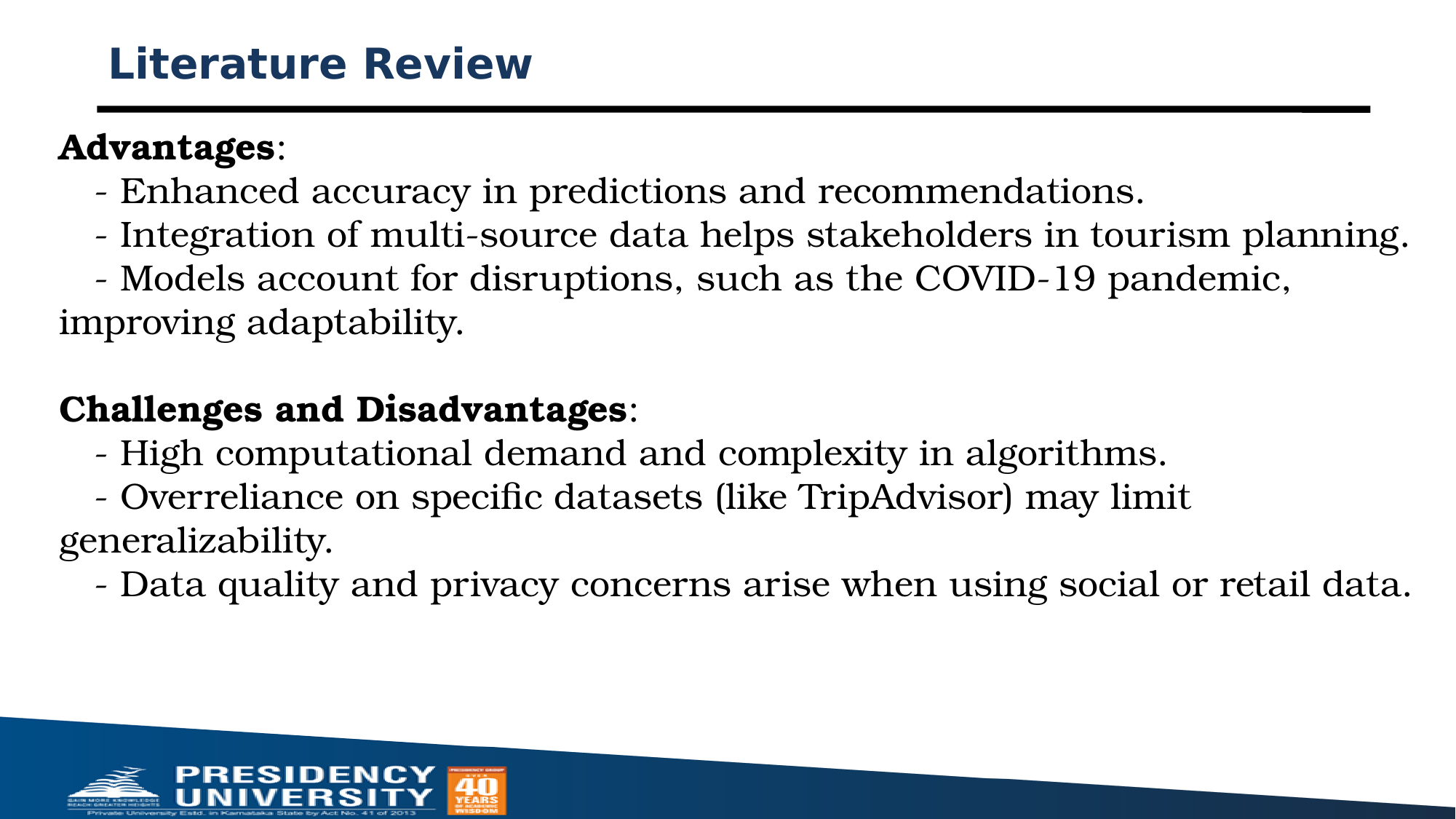

# Literature Review
Advantages:
   - Enhanced accuracy in predictions and recommendations.
   - Integration of multi-source data helps stakeholders in tourism planning.
   - Models account for disruptions, such as the COVID-19 pandemic, improving adaptability.

Challenges and Disadvantages:
   - High computational demand and complexity in algorithms.
   - Overreliance on specific datasets (like TripAdvisor) may limit generalizability.
   - Data quality and privacy concerns arise when using social or retail data.